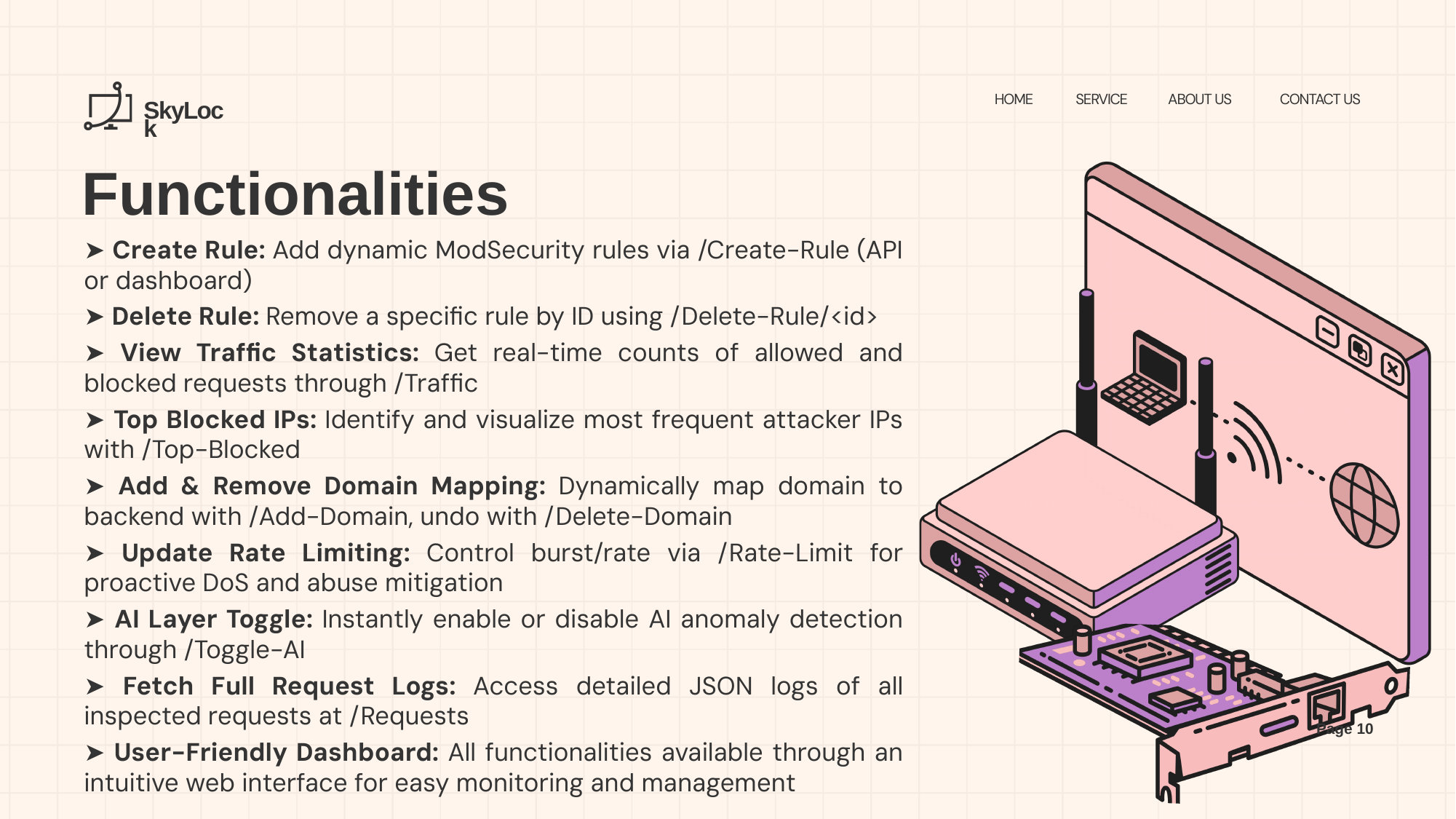

HOME
SERVICE
ABOUT US
CONTACT US
SkyLock
Functionalities

➤ Create Rule: Add dynamic ModSecurity rules via /Create-Rule (API or dashboard)
➤ Delete Rule: Remove a specific rule by ID using /Delete-Rule/<id>
➤ View Traffic Statistics: Get real-time counts of allowed and blocked requests through /Traffic
➤ Top Blocked IPs: Identify and visualize most frequent attacker IPs with /Top-Blocked
➤ Add & Remove Domain Mapping: Dynamically map domain to backend with /Add-Domain, undo with /Delete-Domain
➤ Update Rate Limiting: Control burst/rate via /Rate-Limit for proactive DoS and abuse mitigation
➤ AI Layer Toggle: Instantly enable or disable AI anomaly detection through /Toggle-AI
➤ Fetch Full Request Logs: Access detailed JSON logs of all inspected requests at /Requests
➤ User-Friendly Dashboard: All functionalities available through an intuitive web interface for easy monitoring and management

Page 10